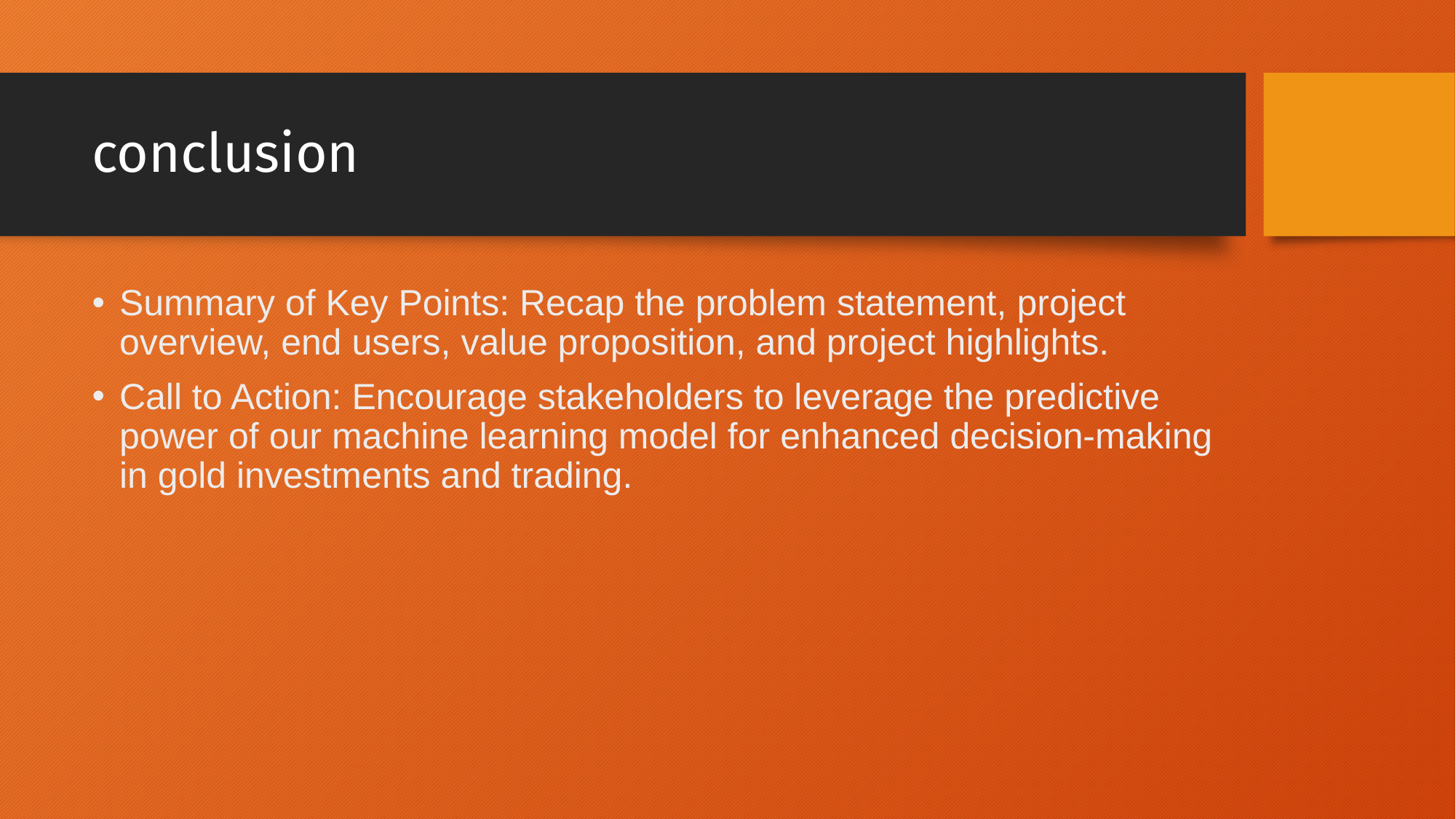

# conclusion
Summary of Key Points: Recap the problem statement, project overview, end users, value proposition, and project highlights.
Call to Action: Encourage stakeholders to leverage the predictive power of our machine learning model for enhanced decision-making in gold investments and trading.